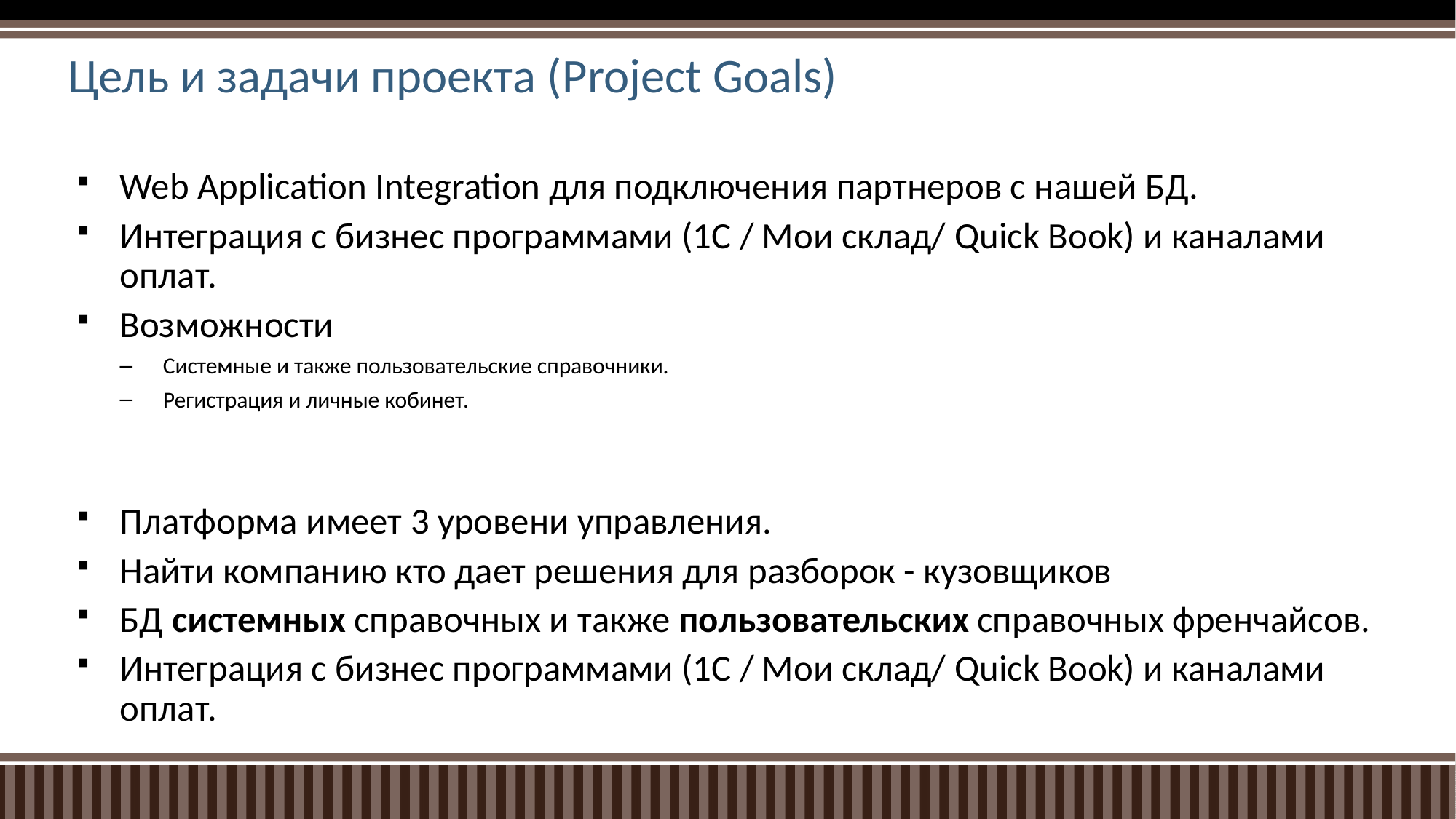

# Цель и задачи проекта (Project Goals)

Web Application Integration для подключения партнеров с нашей БД.
Интеграция с бизнес программами (1С / Мои склад/ Quick Book) и каналами оплат.
Возможности
Системные и также пользовательские справочники.
Регистрация и личные кобинет.

Платформа имеет 3 уровени управления.
Найти компанию кто дает решения для разборок - кузовщиков
БД системных справочных и также пользовательских справочных френчайсов.
Интеграция с бизнес программами (1С / Мои склад/ Quick Book) и каналами оплат.